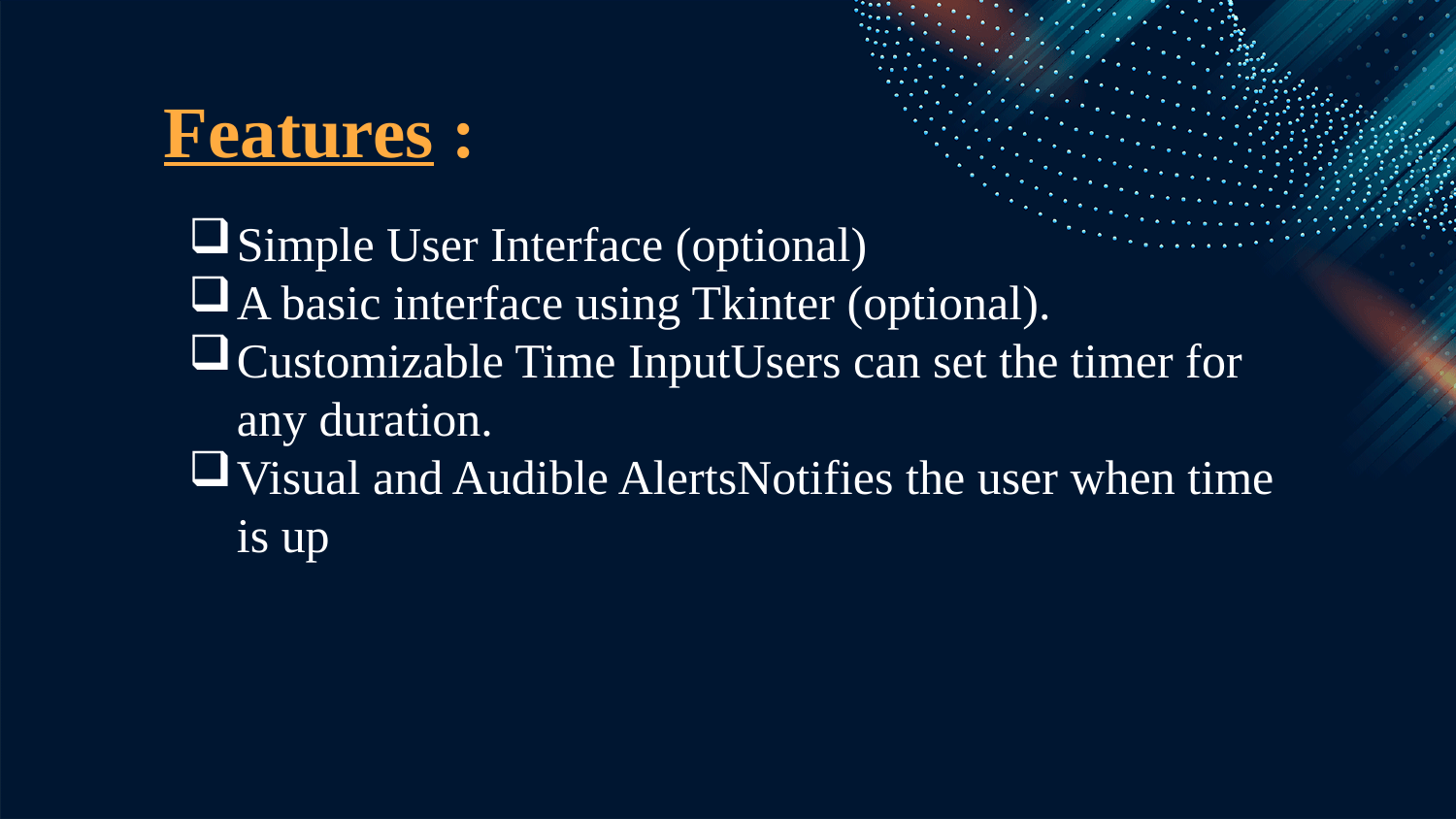

# Features :
Simple User Interface (optional)
A basic interface using Tkinter (optional).
Customizable Time InputUsers can set the timer for any duration.
Visual and Audible AlertsNotifies the user when time is up